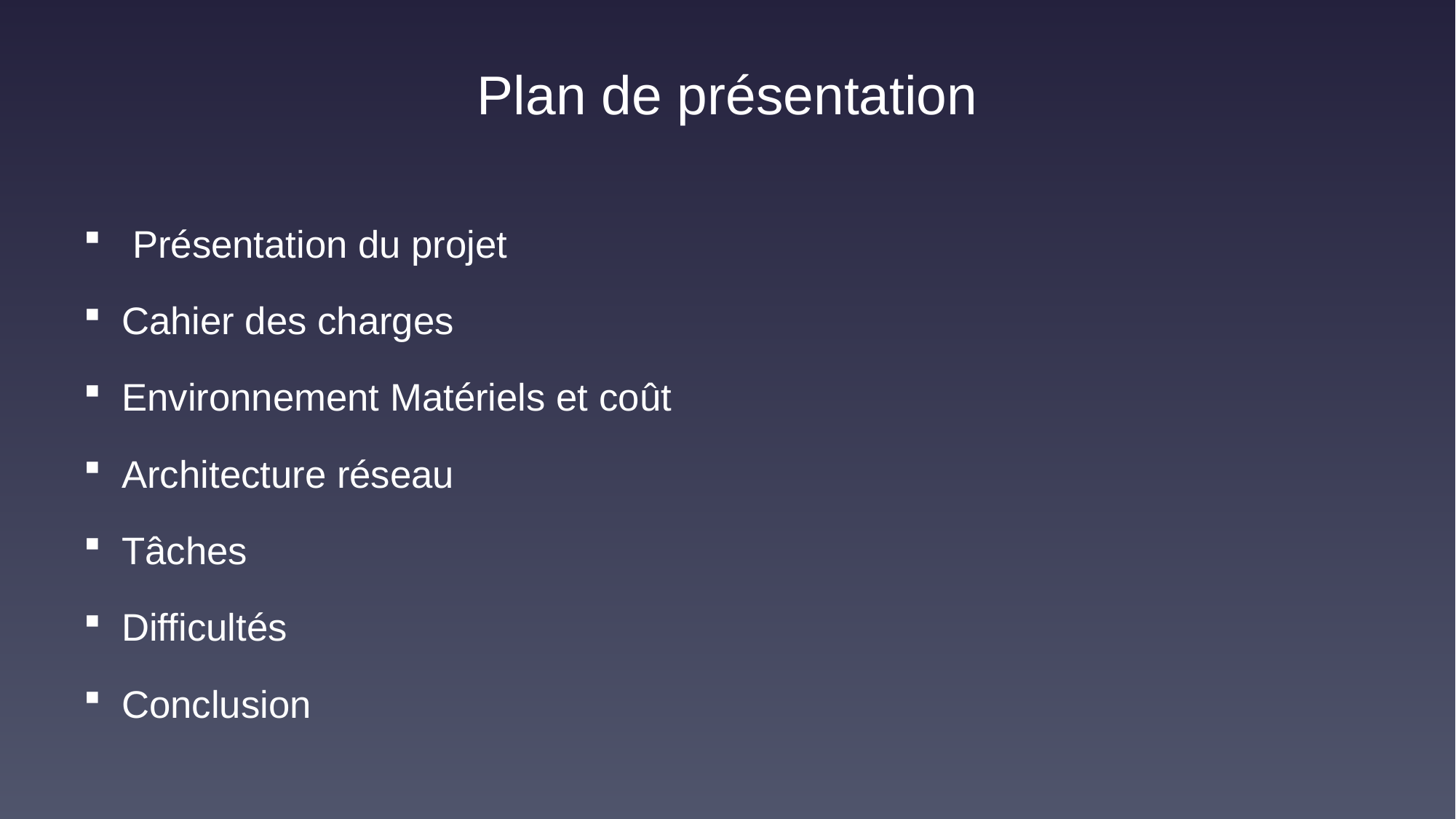

# Plan de présentation
 Présentation du projet
Cahier des charges
Environnement Matériels et coût
Architecture réseau
Tâches
Difficultés
Conclusion